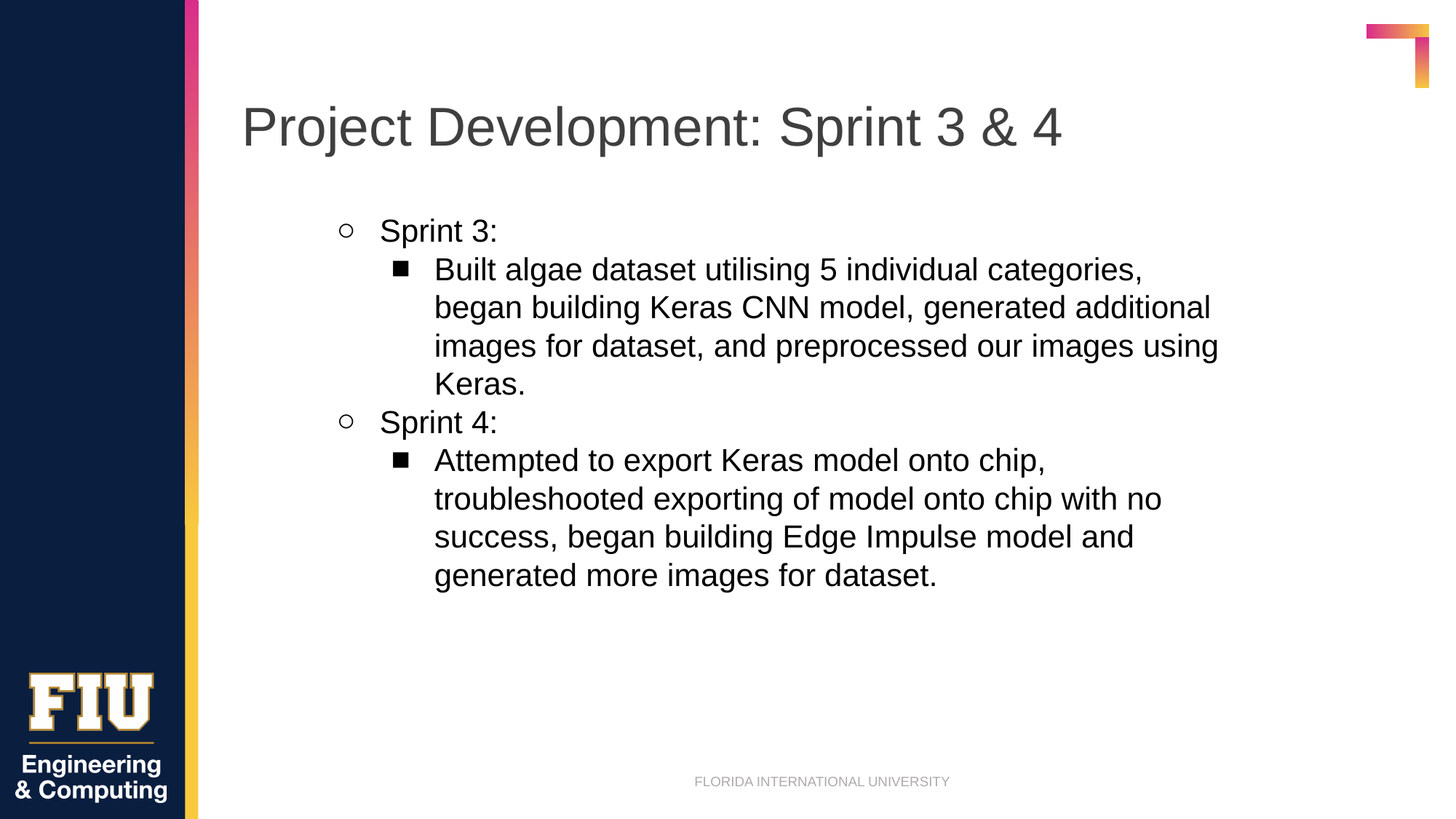

# Project Development: Sprint 3 & 4
Sprint 3:
Built algae dataset utilising 5 individual categories, began building Keras CNN model, generated additional images for dataset, and preprocessed our images using Keras.
Sprint 4:
Attempted to export Keras model onto chip, troubleshooted exporting of model onto chip with no success, began building Edge Impulse model and generated more images for dataset.